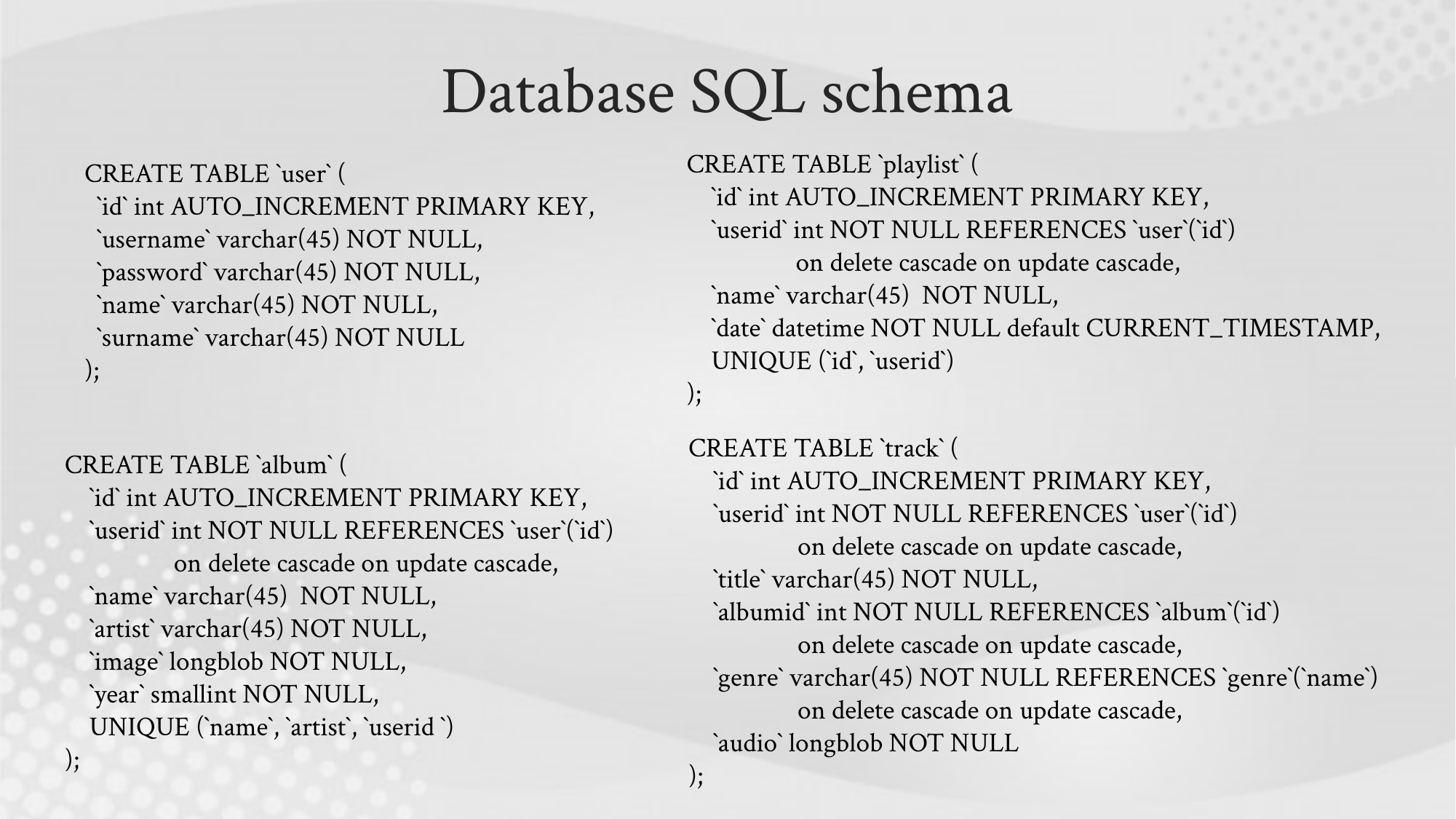

# Database SQL schema
CREATE TABLE `playlist` (
    `id` int AUTO_INCREMENT PRIMARY KEY,
    `userid` int NOT NULL REFERENCES `user`(`id`)
	on delete cascade on update cascade,
    `name` varchar(45)  NOT NULL,
    `date` datetime NOT NULL default CURRENT_TIMESTAMP,
    UNIQUE (`id`, `userid`)
);
CREATE TABLE `user` (
  `id` int AUTO_INCREMENT PRIMARY KEY,
  `username` varchar(45) NOT NULL,
  `password` varchar(45) NOT NULL,
  `name` varchar(45) NOT NULL,
  `surname` varchar(45) NOT NULL
);
CREATE TABLE `track` (
    `id` int AUTO_INCREMENT PRIMARY KEY,
    `userid` int NOT NULL REFERENCES `user`(`id`)
	on delete cascade on update cascade,
    `title` varchar(45) NOT NULL,
    `albumid` int NOT NULL REFERENCES `album`(`id`)
	on delete cascade on update cascade,
    `genre` varchar(45) NOT NULL REFERENCES `genre`(`name`)
	on delete cascade on update cascade,
    `audio` longblob NOT NULL
);
CREATE TABLE `album` (
    `id` int AUTO_INCREMENT PRIMARY KEY,
    `userid` int NOT NULL REFERENCES `user`(`id`)
	on delete cascade on update cascade,
    `name` varchar(45)  NOT NULL,
    `artist` varchar(45) NOT NULL,
    `image` longblob NOT NULL,
    `year` smallint NOT NULL,
    UNIQUE (`name`, `artist`, `userid `)
);